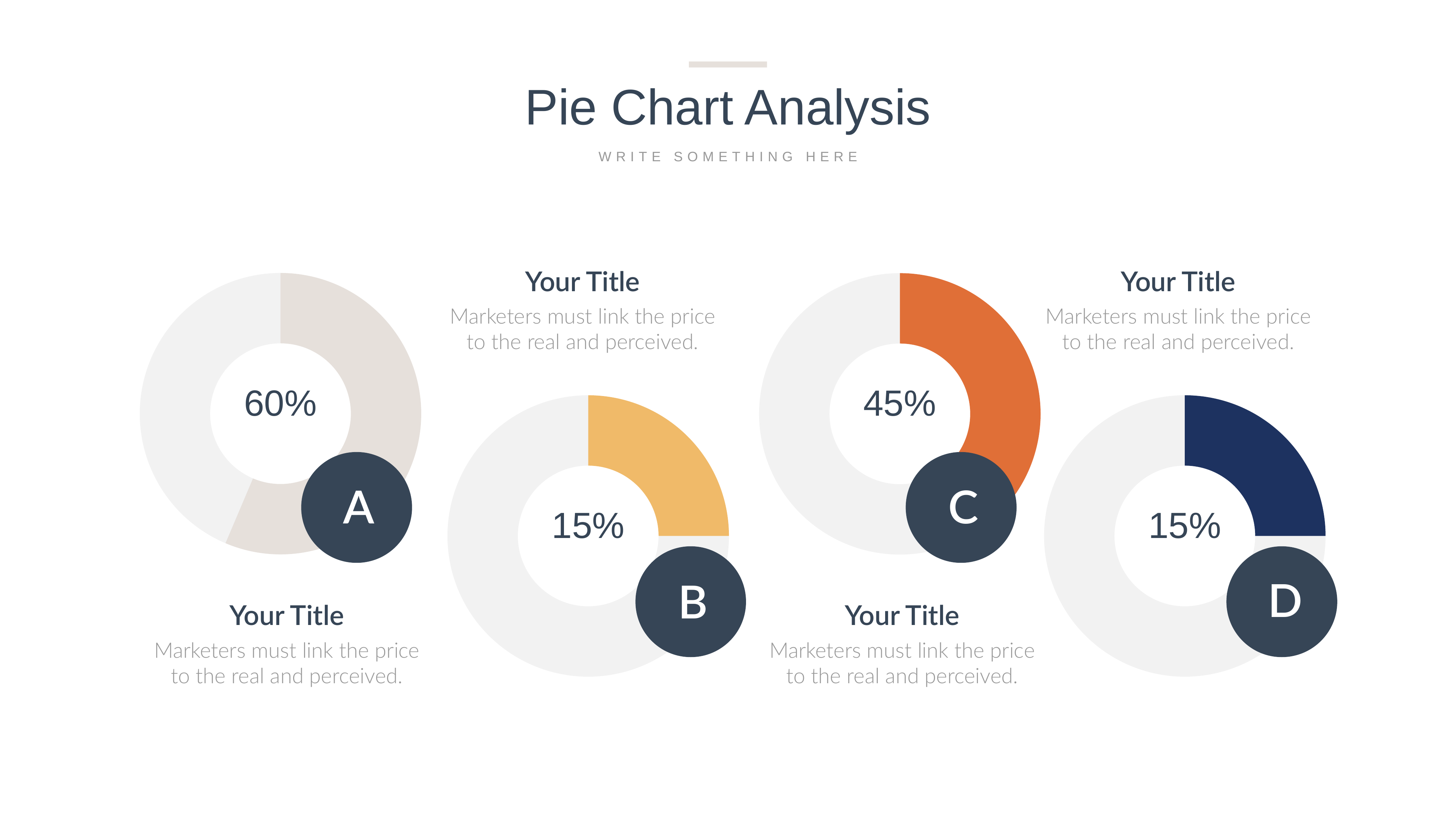

Pie Chart Analysis
WRITE SOMETHING HERE
Your Title
Marketers must link the price to the real and perceived.
Your Title
Marketers must link the price to the real and perceived.

### Chart

| Category | Sales |
|---|---|
| 1st Qtr | 5.3 |
| 2nd Qtr | 4.1 |
60%

### Chart

| Category | Sales |
|---|---|
| 1st Qtr | 3.5 |
| 2nd Qtr | 4.4 |
45%

### Chart

| Category | Sales |
|---|---|
| 1st Qtr | 2.9 |
| 2nd Qtr | 8.7 |
15%

### Chart

| Category | Sales |
|---|---|
| 1st Qtr | 2.9 |
| 2nd Qtr | 8.7 |
15%

A
C

D
B
Your Title
Marketers must link the price to the real and perceived.
Your Title
Marketers must link the price to the real and perceived.